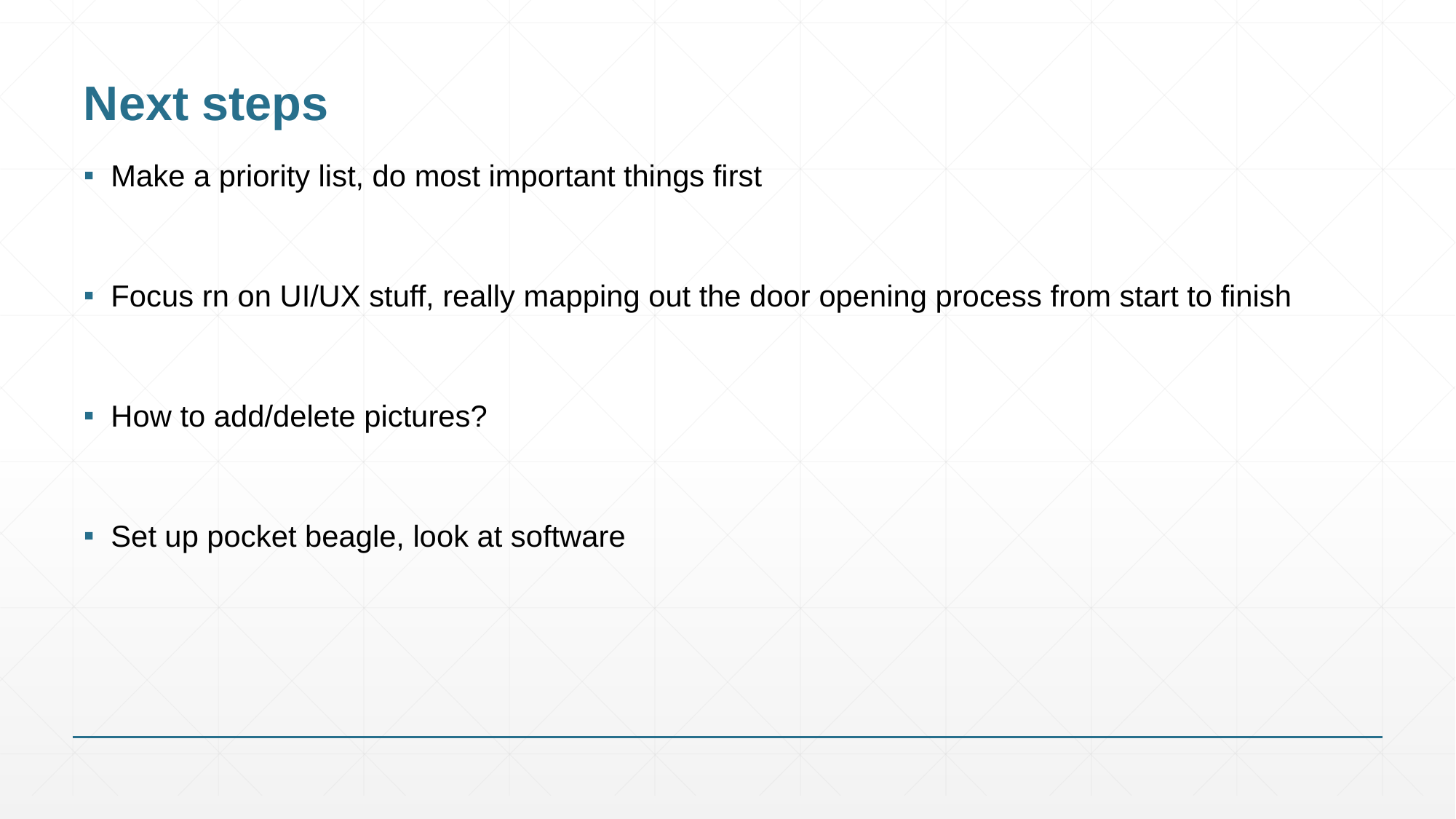

# Next steps
Make a priority list, do most important things first

Focus rn on UI/UX stuff, really mapping out the door opening process from start to finish

How to add/delete pictures?

Set up pocket beagle, look at software